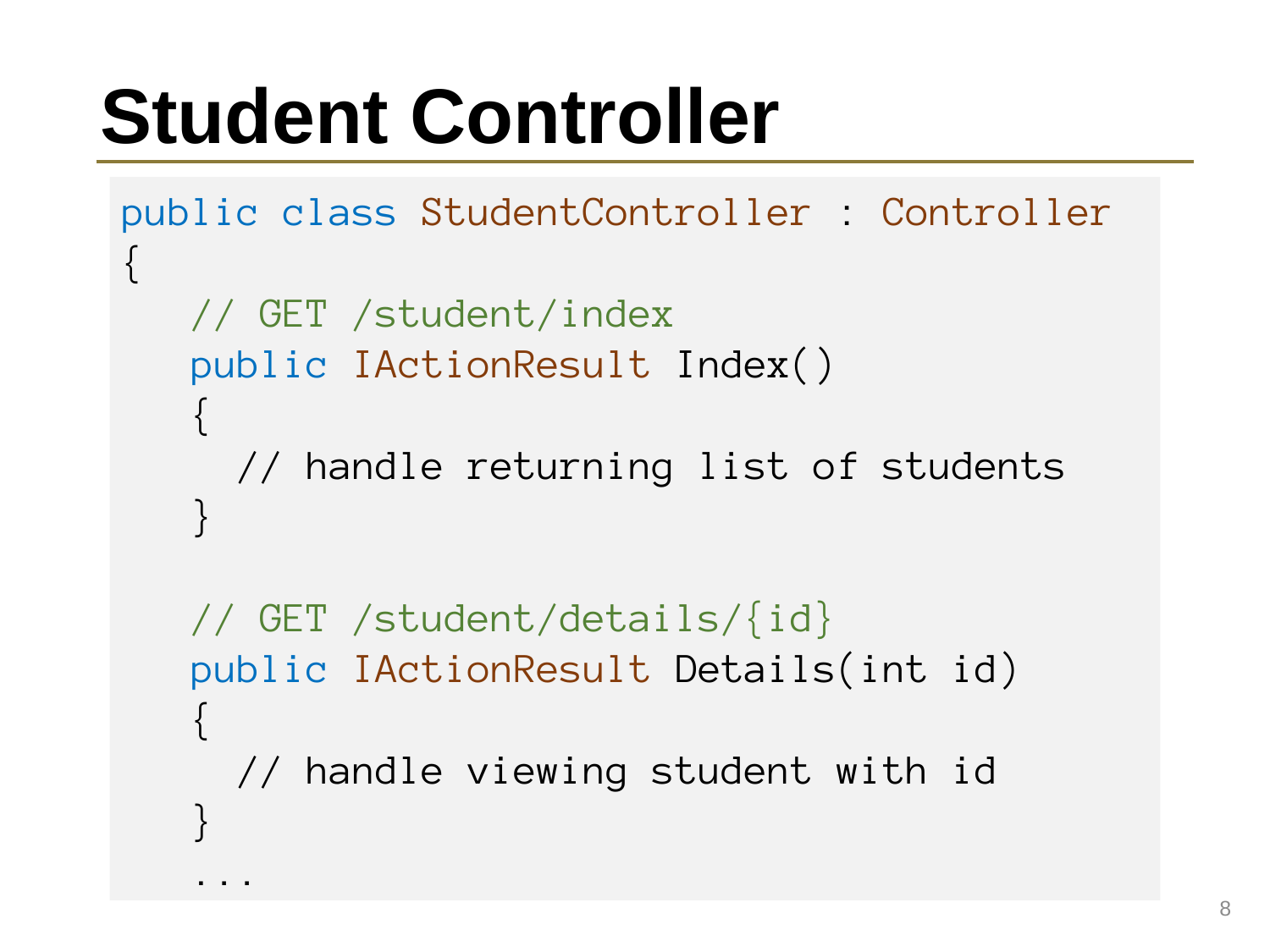

# Student Controller
public class StudentController : Controller
{
   // GET /student/index
   public IActionResult Index()
   {
     // handle returning list of students
   }

   // GET /student/details/{id}
   public IActionResult Details(int id)
   {
     // handle viewing student with id
   }
   ...
8